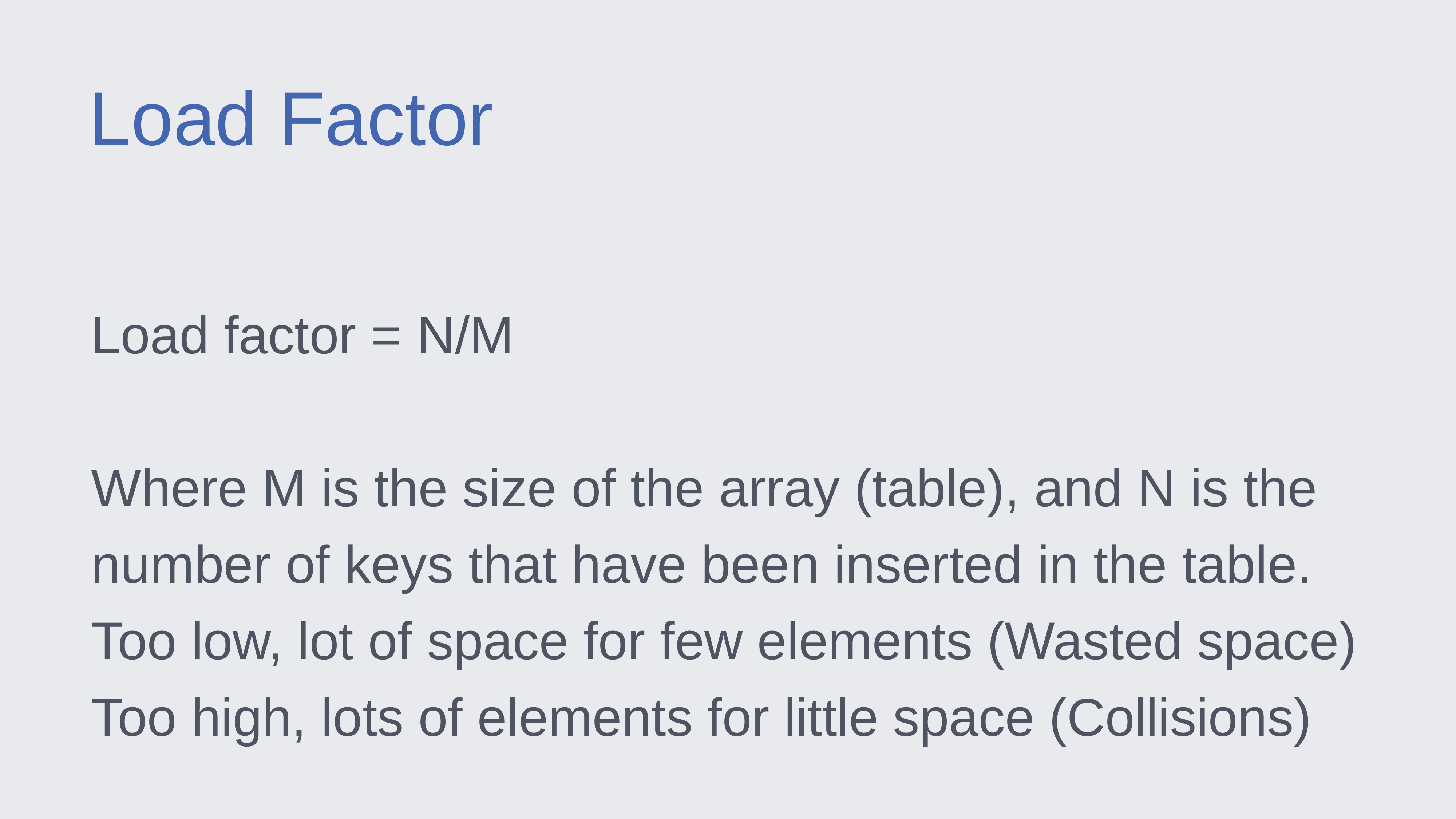

Load Factor

Load factor = N/M

Where M is the size of the array (table), and N is the number of keys that have been inserted in the table.
Too low, lot of space for few elements (Wasted space)
Too high, lots of elements for little space (Collisions)